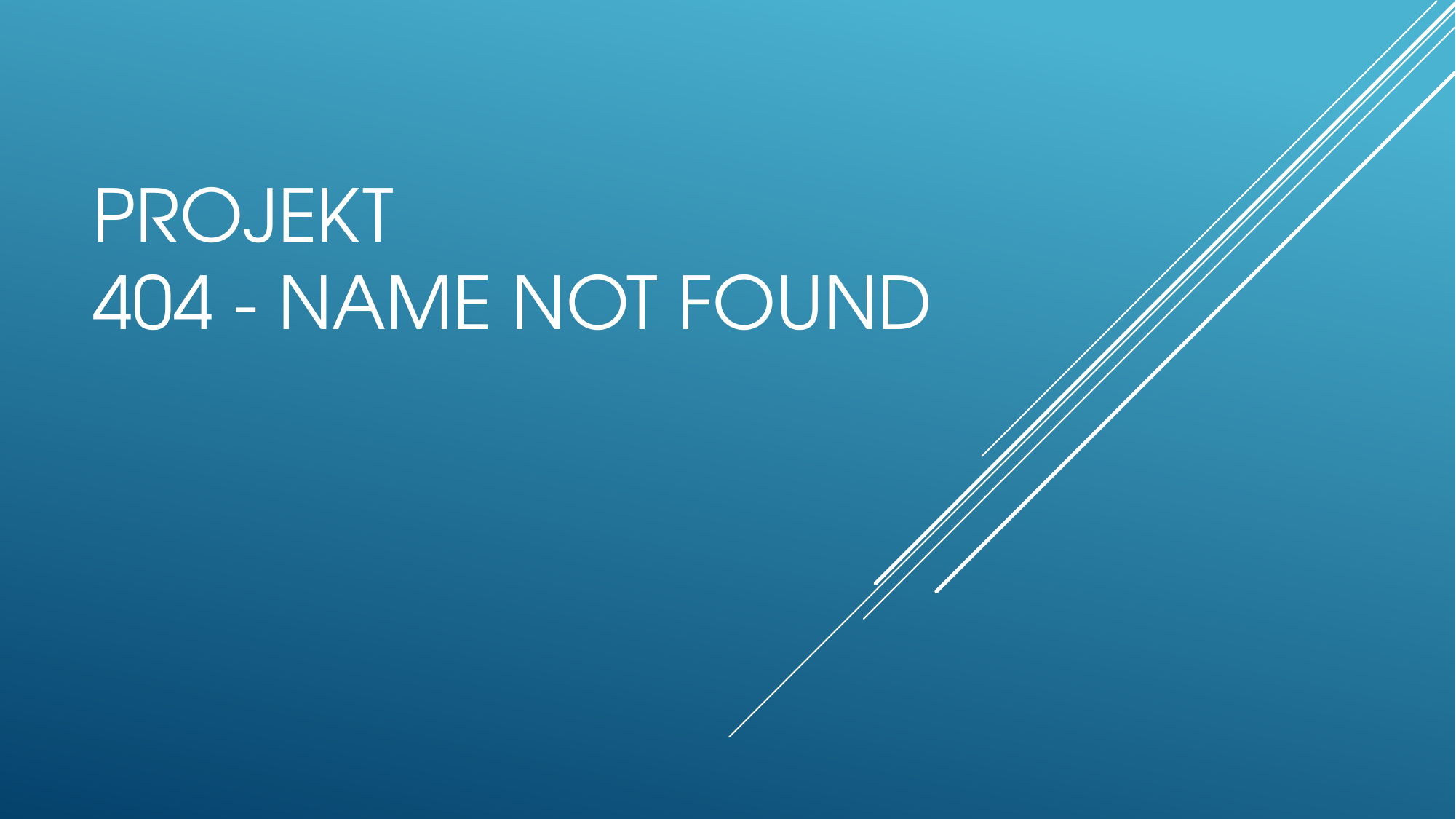

# Projekt 404 - Name not found